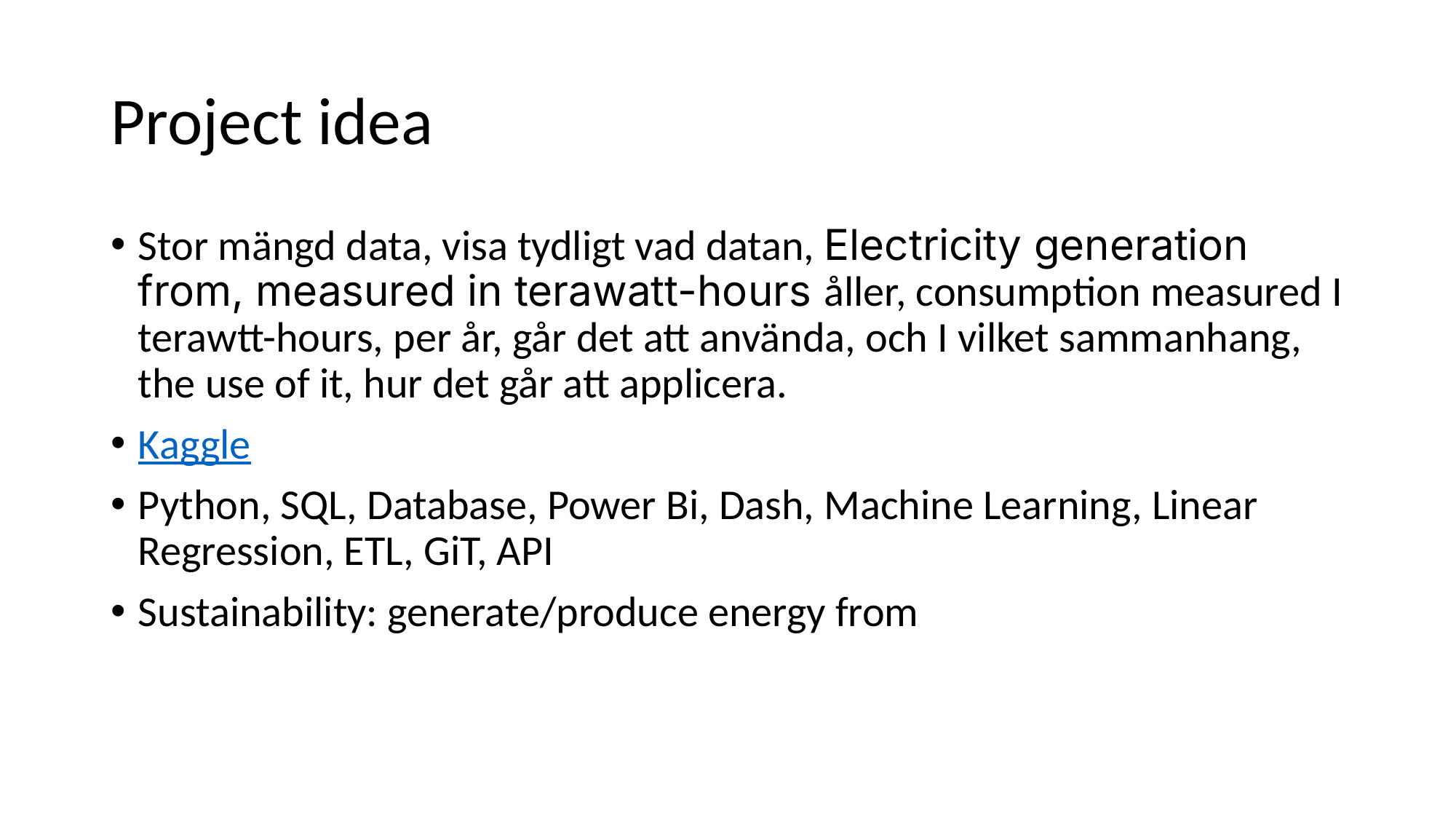

# Project idea
Stor mängd data, visa tydligt vad datan, Electricity generation from, measured in terawatt-hours åller, consumption measured I terawtt-hours, per år, går det att använda, och I vilket sammanhang, the use of it, hur det går att applicera.
Kaggle
Python, SQL, Database, Power Bi, Dash, Machine Learning, Linear Regression, ETL, GiT, API
Sustainability: generate/produce energy from